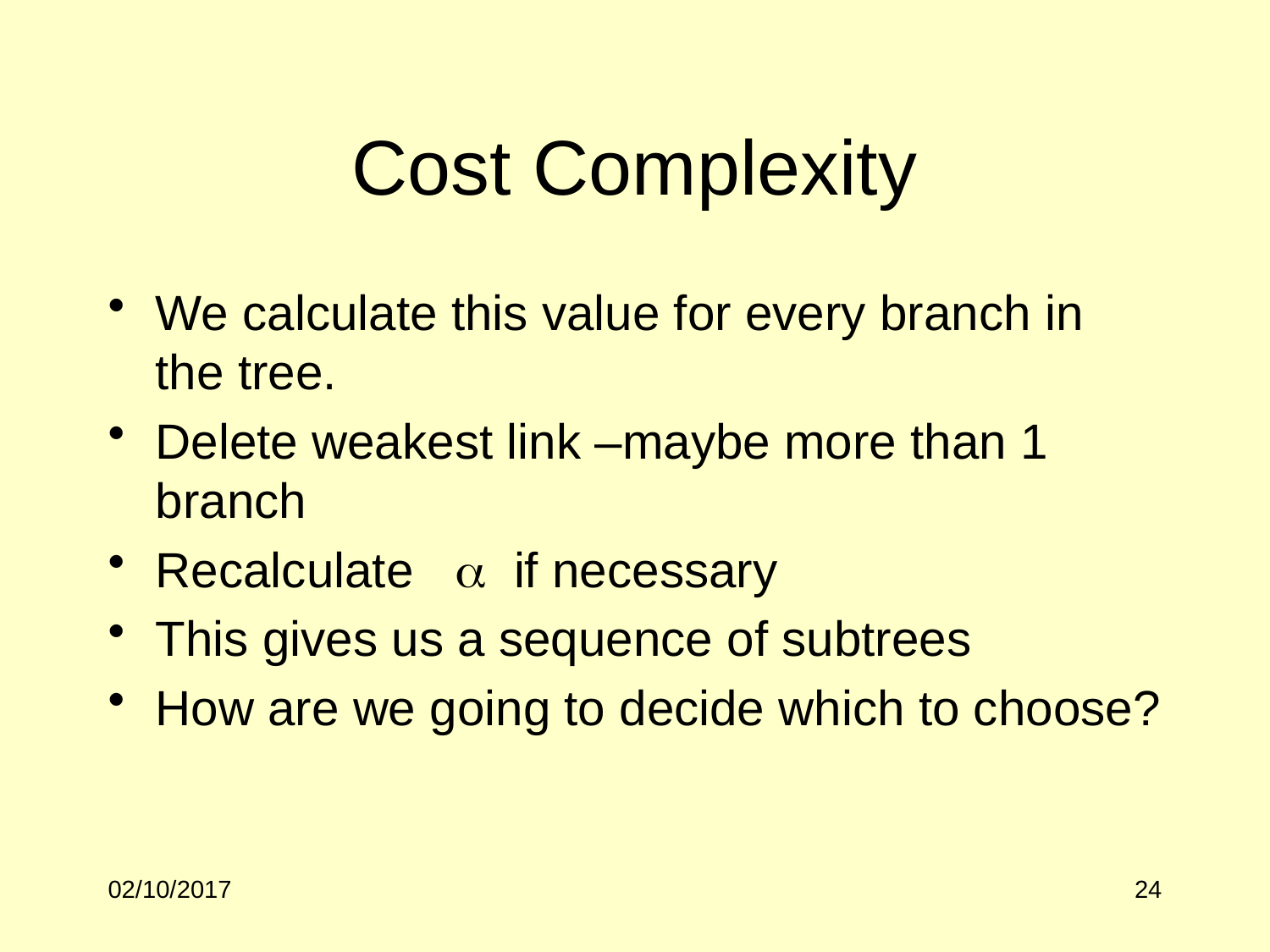

# Cost Complexity
We calculate this value for every branch in the tree.
Delete weakest link –maybe more than 1 branch
Recalculate   α  if necessary
This gives us a sequence of subtrees
How are we going to decide which to choose?

02/10/2017
24